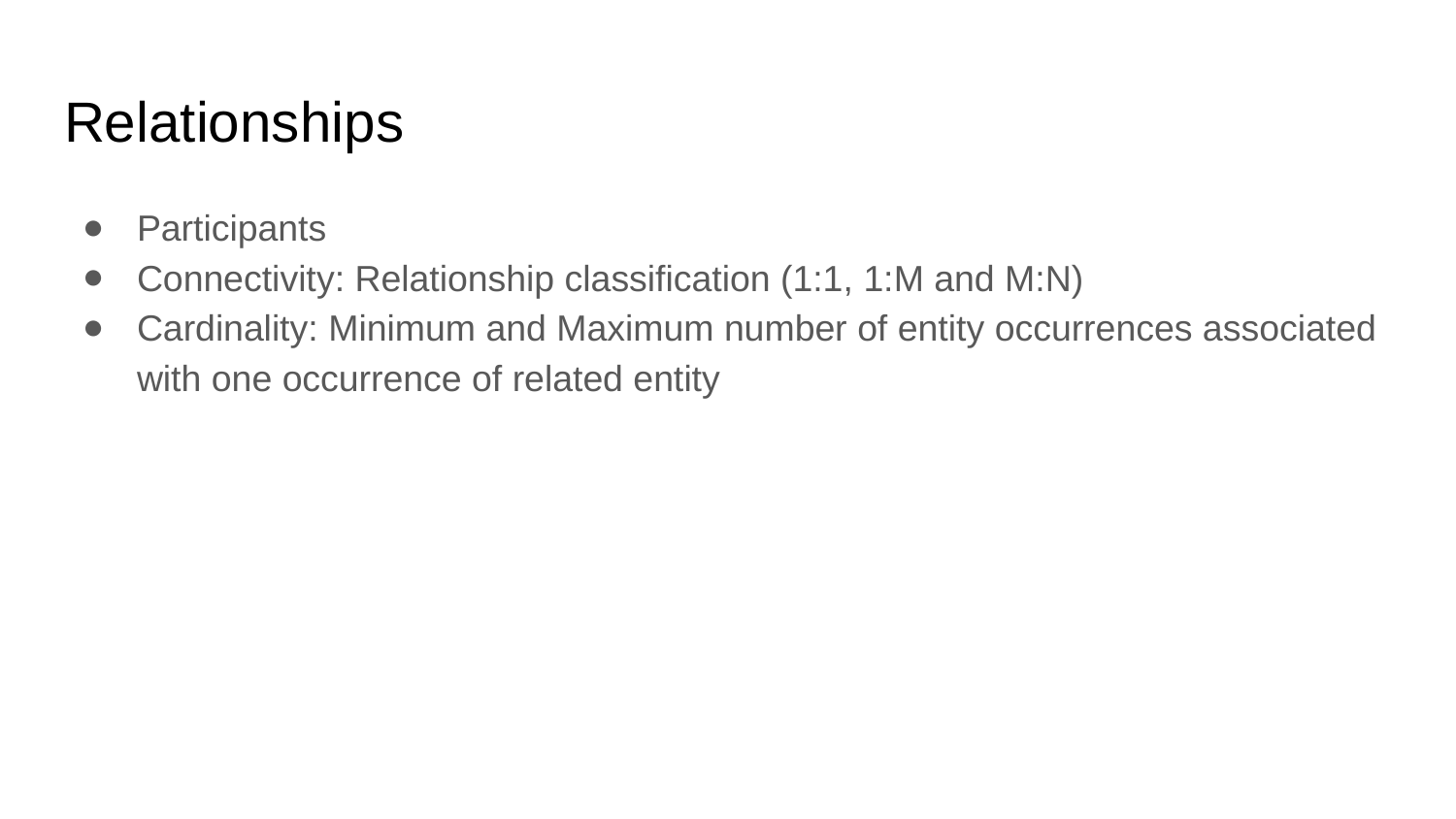

# Relationships
Participants
Connectivity: Relationship classification (1:1, 1:M and M:N)
Cardinality: Minimum and Maximum number of entity occurrences associated with one occurrence of related entity